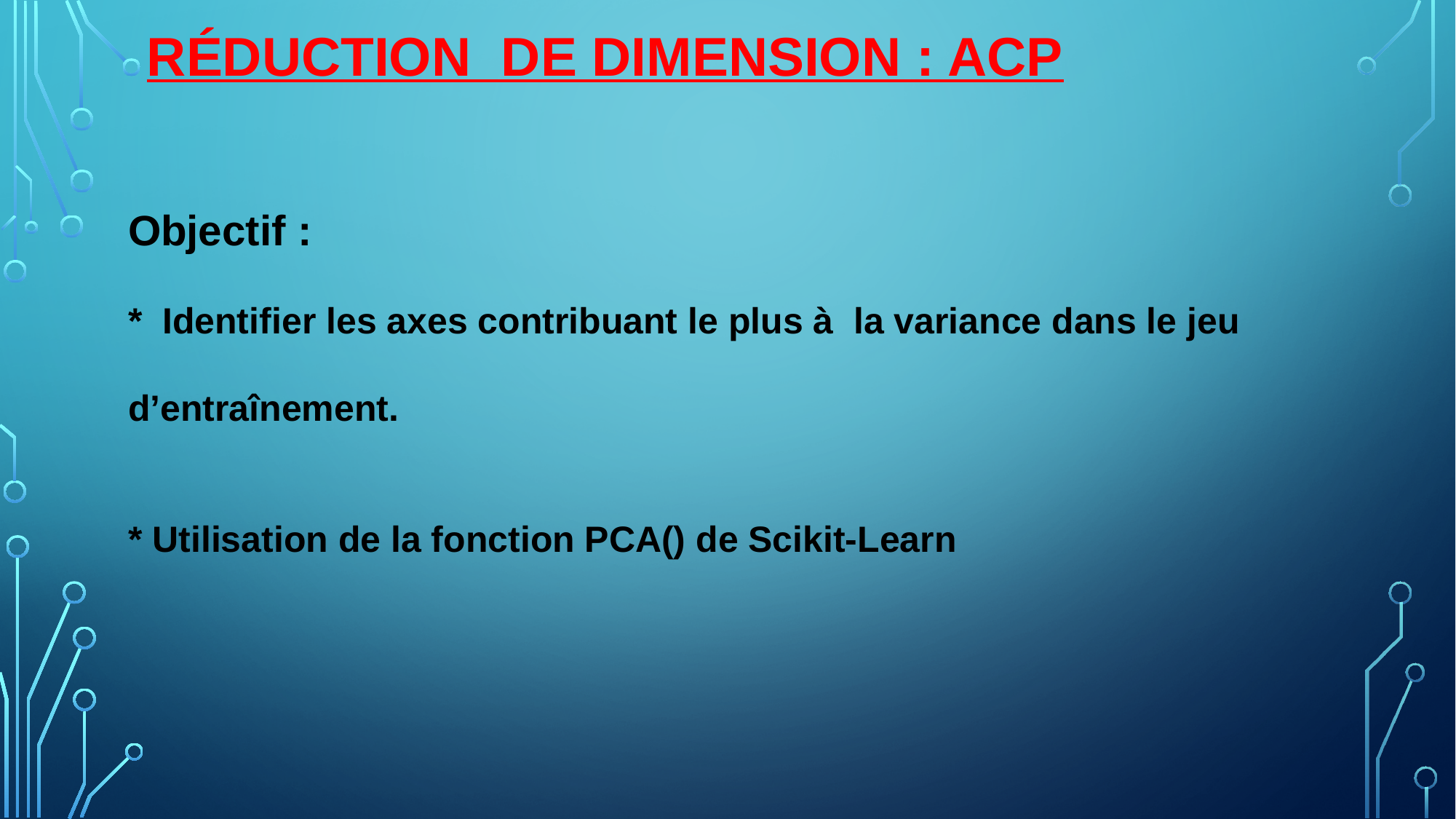

Réduction  de dimension : ACP
Objectif :

*  Identifier les axes contribuant le plus à  la variance dans le jeu

d’entraînement.

* Utilisation de la fonction PCA() de Scikit-Learn